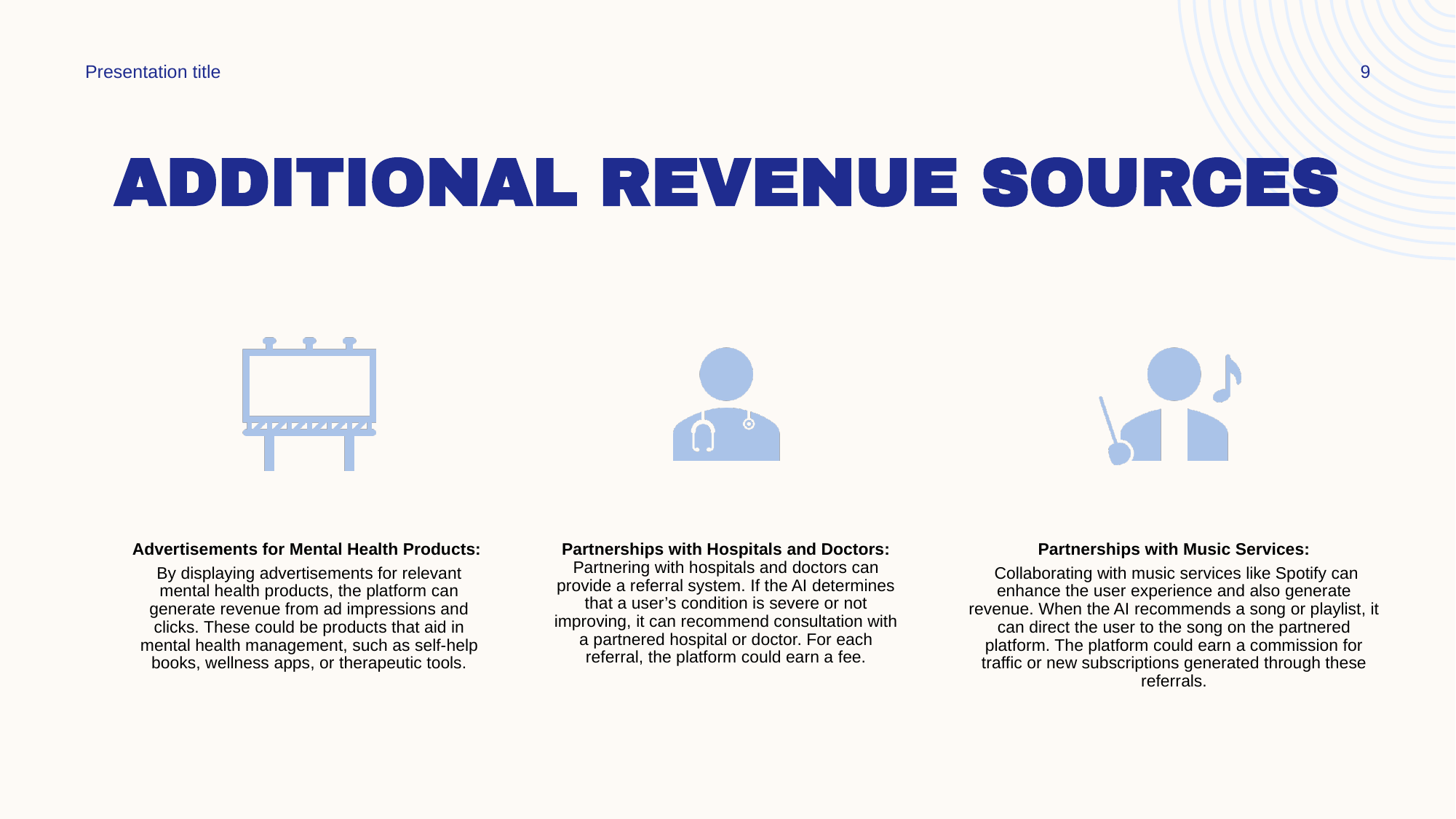

Presentation title
9
# Additional Revenue sources
Advertisements for Mental Health Products:
By displaying advertisements for relevant mental health products, the platform can generate revenue from ad impressions and clicks. These could be products that aid in mental health management, such as self-help books, wellness apps, or therapeutic tools.
Partnerships with Hospitals and Doctors: Partnering with hospitals and doctors can provide a referral system. If the AI determines that a user’s condition is severe or not improving, it can recommend consultation with a partnered hospital or doctor. For each referral, the platform could earn a fee.
Partnerships with Music Services:
 Collaborating with music services like Spotify can enhance the user experience and also generate revenue. When the AI recommends a song or playlist, it can direct the user to the song on the partnered platform. The platform could earn a commission for traffic or new subscriptions generated through these referrals.